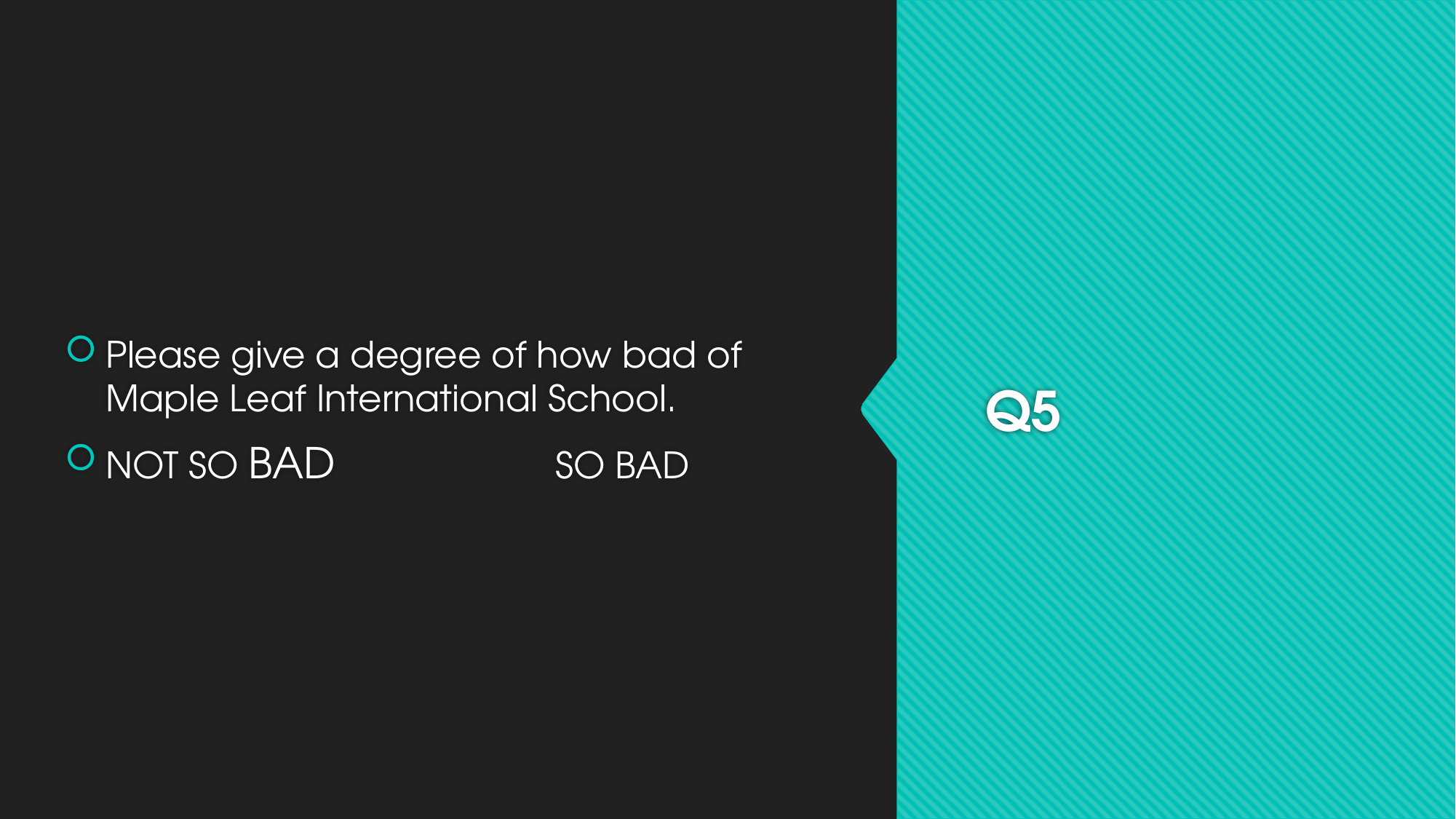

Please give a degree of how bad of Maple Leaf International School.
NOT SO BAD                      SO BAD
# Q5